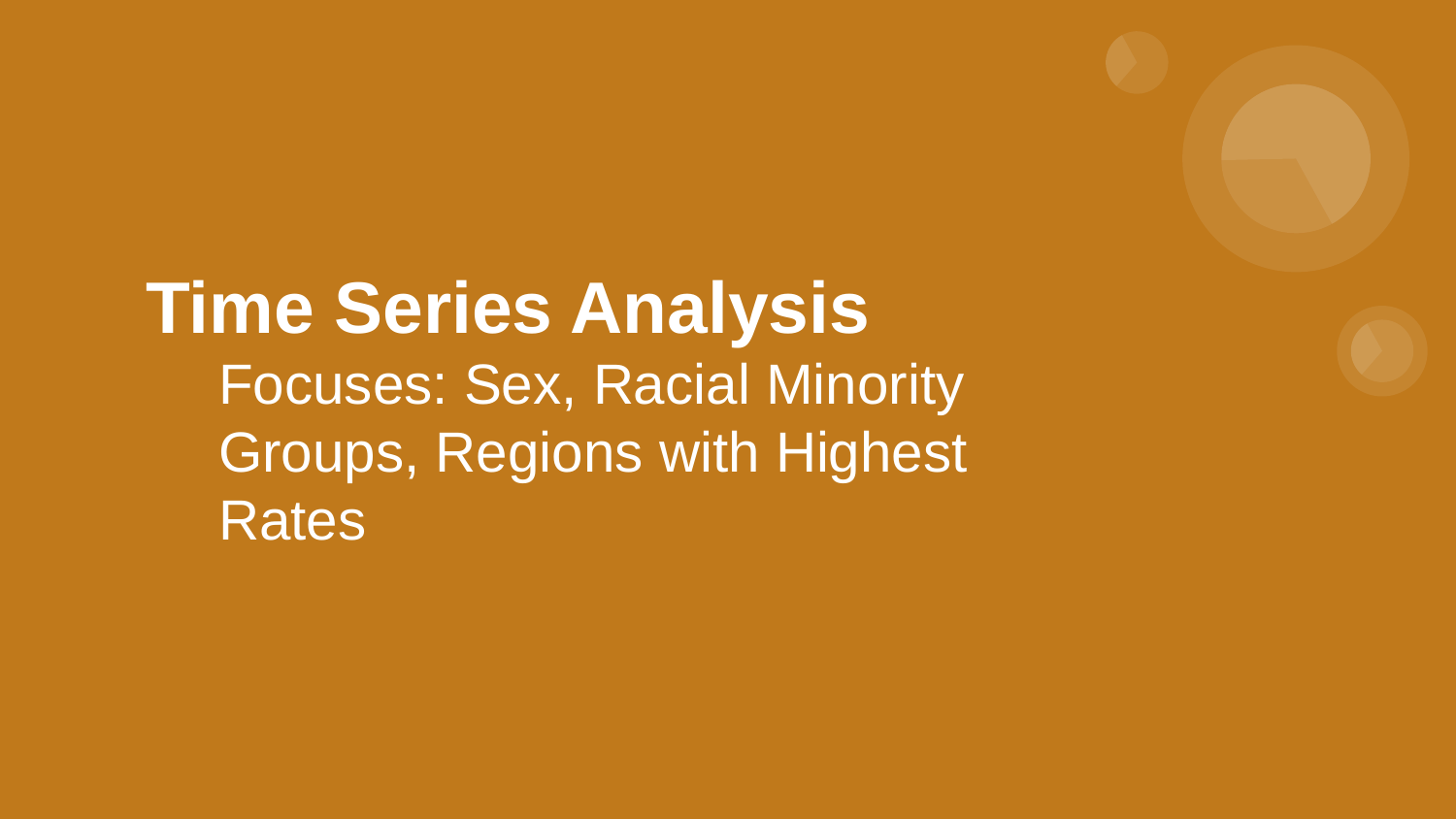

# Time Series Analysis
Focuses: Sex, Racial Minority Groups, Regions with Highest Rates